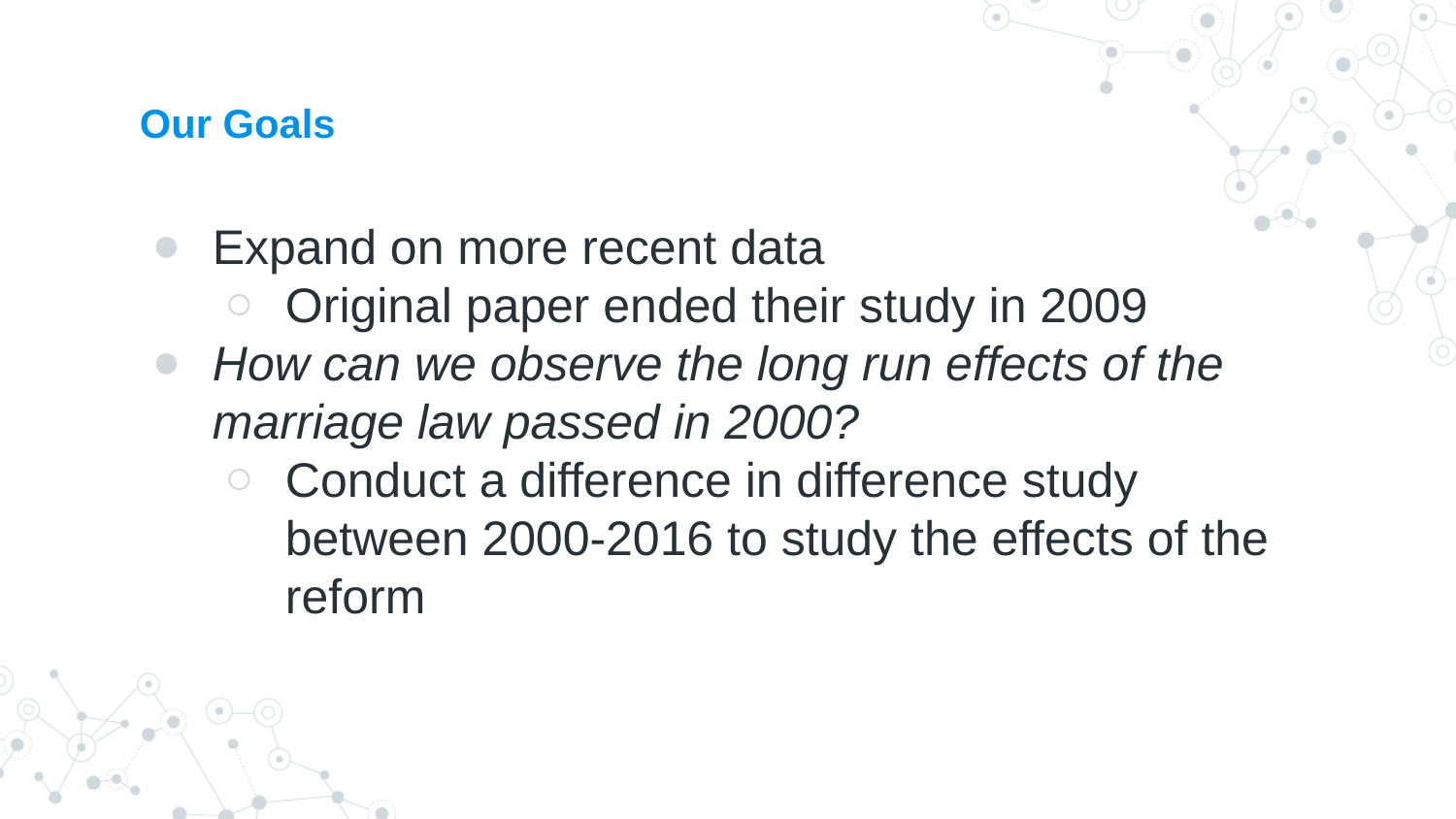

# Our Goals
Expand on more recent data
Original paper ended their study in 2009
How can we observe the long run effects of the marriage law passed in 2000?
Conduct a difference in difference study between 2000-2016 to study the effects of the reform